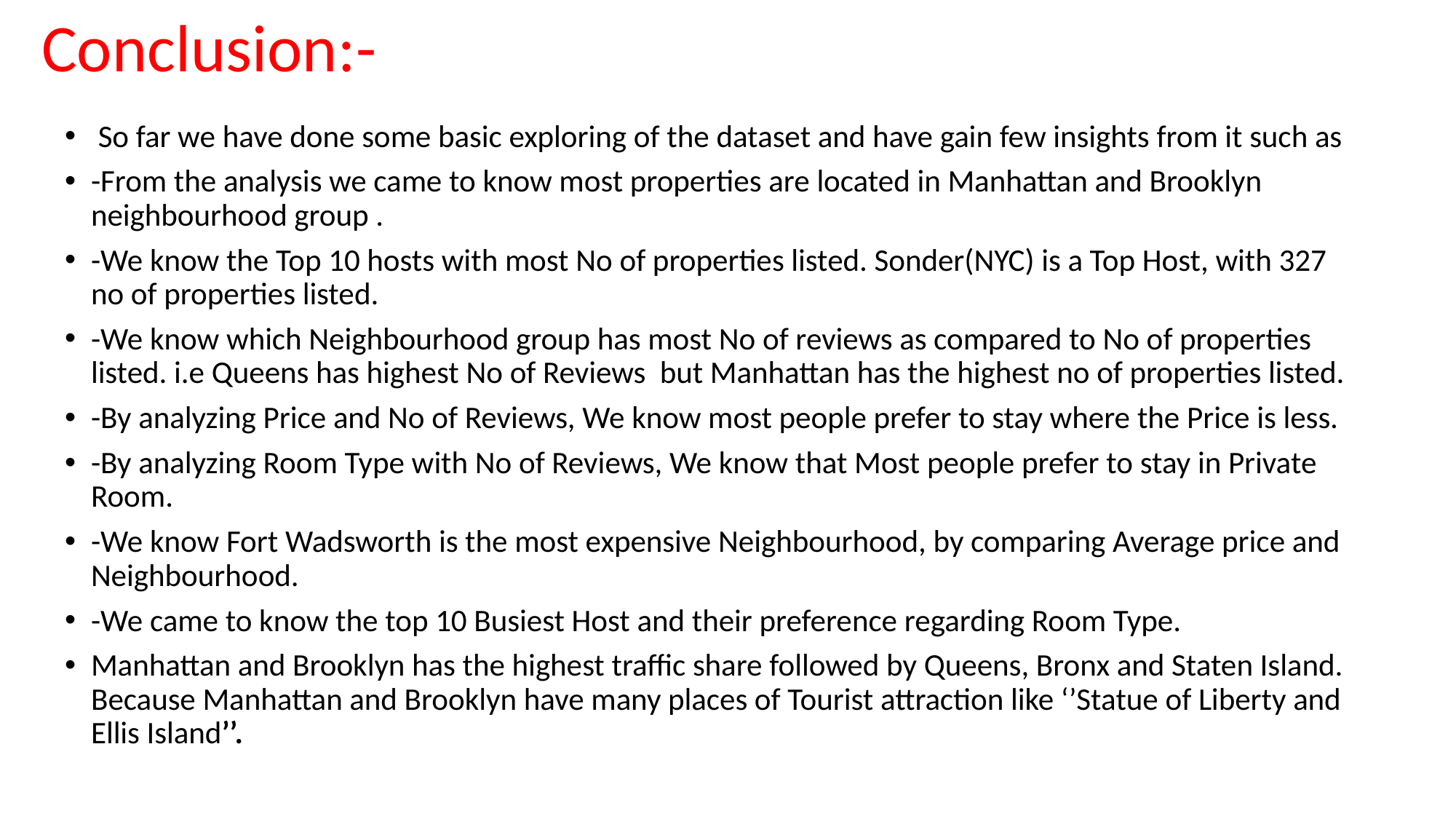

# Conclusion:-
 So far we have done some basic exploring of the dataset and have gain few insights from it such as
-From the analysis we came to know most properties are located in Manhattan and Brooklyn neighbourhood group .
-We know the Top 10 hosts with most No of properties listed. Sonder(NYC) is a Top Host, with 327  no of properties listed.
-We know which Neighbourhood group has most No of reviews as compared to No of properties listed. i.e Queens has highest No of Reviews  but Manhattan has the highest no of properties listed.
-By analyzing Price and No of Reviews, We know most people prefer to stay where the Price is less.
-By analyzing Room Type with No of Reviews, We know that Most people prefer to stay in Private Room.
-We know Fort Wadsworth is the most expensive Neighbourhood, by comparing Average price and Neighbourhood.
-We came to know the top 10 Busiest Host and their preference regarding Room Type.
Manhattan and Brooklyn has the highest traffic share followed by Queens, Bronx and Staten Island. Because Manhattan and Brooklyn have many places of Tourist attraction like ‘’Statue of Liberty and Ellis Island’’.